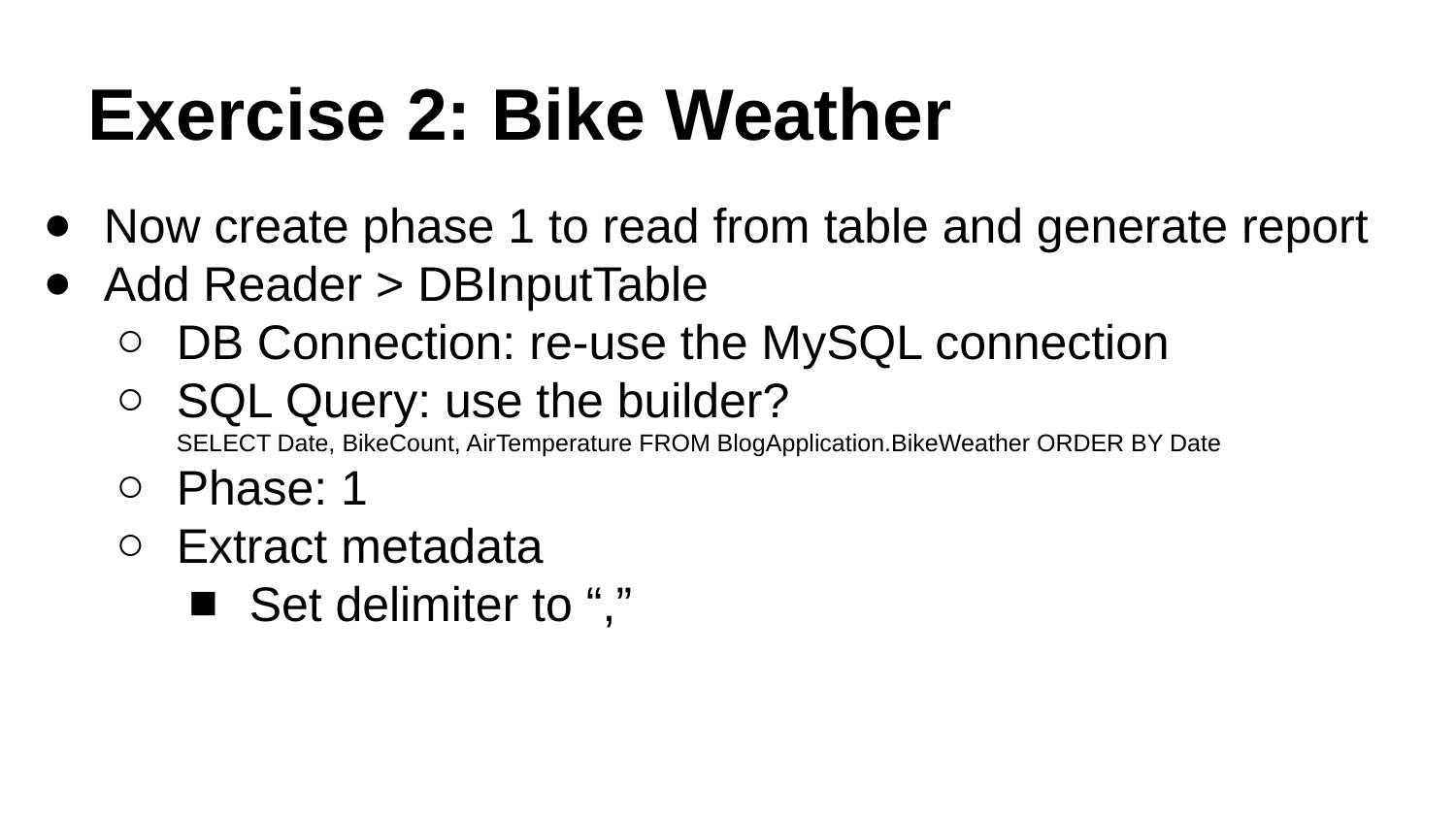

# Exercise 2: Bike Weather
Now create phase 1 to read from table and generate report
Add Reader > DBInputTable
DB Connection: re-use the MySQL connection
SQL Query: use the builder?
SELECT Date, BikeCount, AirTemperature FROM BlogApplication.BikeWeather ORDER BY Date
Phase: 1
Extract metadata
Set delimiter to “,”